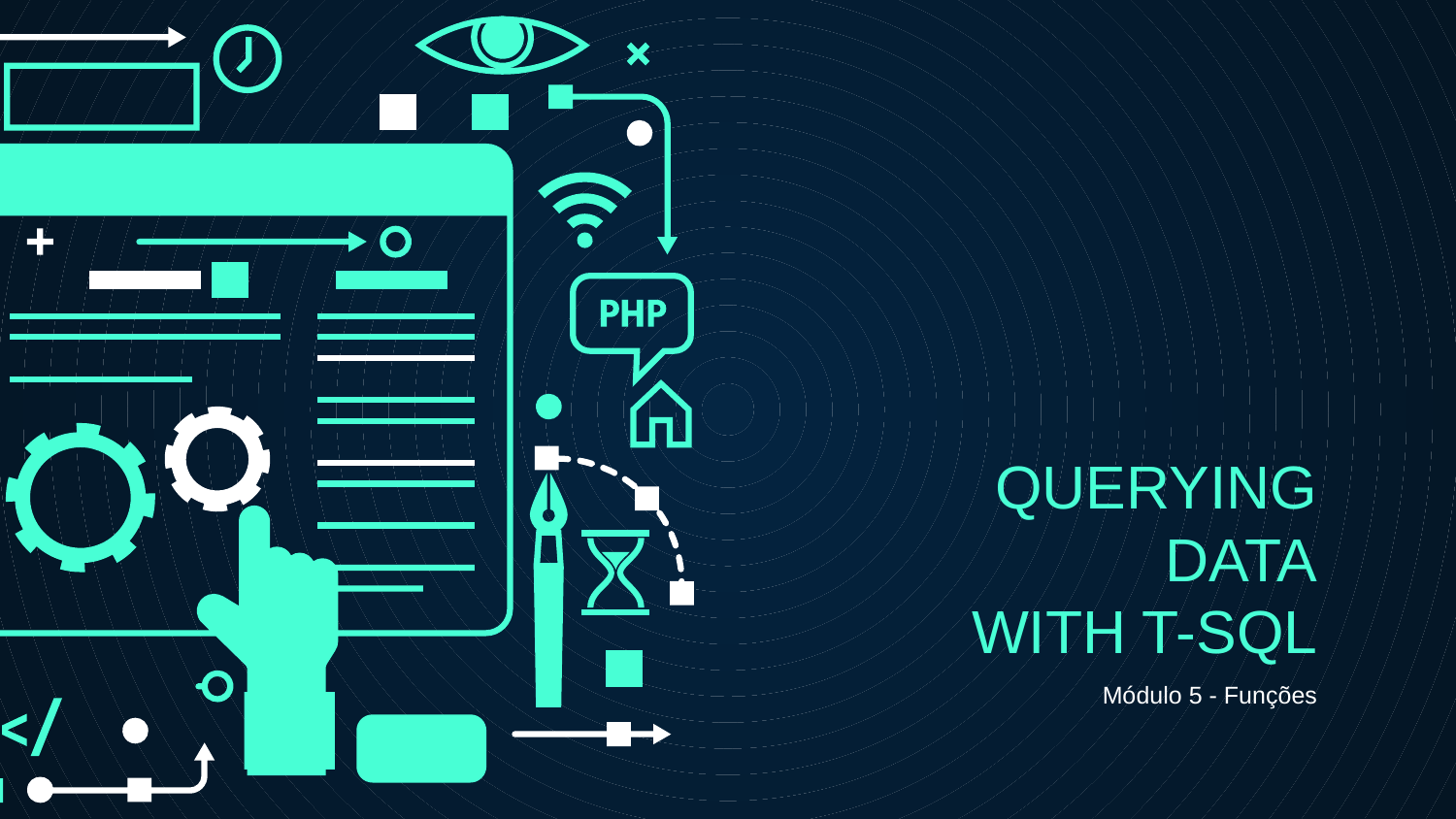

# QUERYING DATA
WITH T-SQL

Módulo 5 - Funções